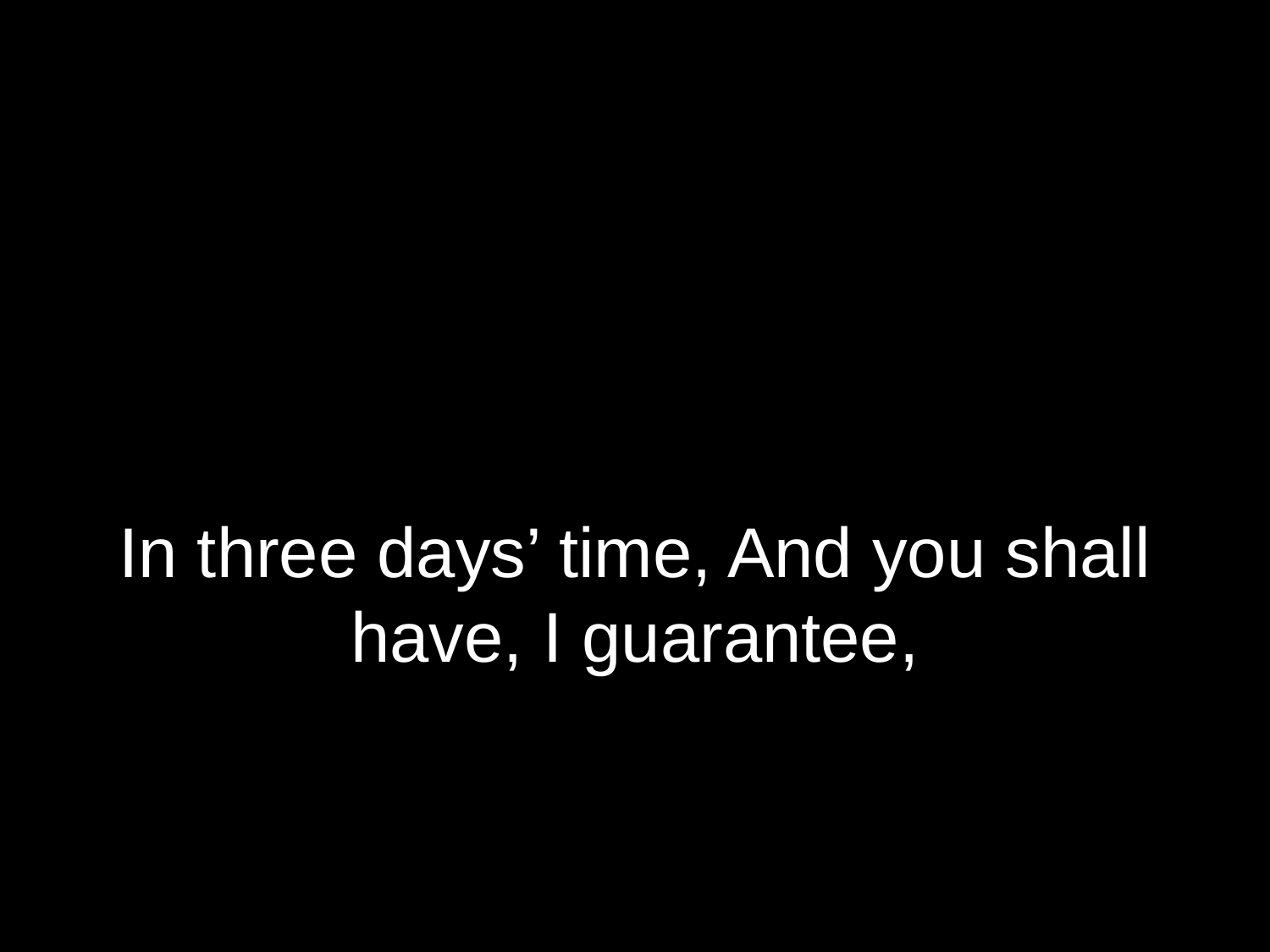

# In three days’ time, And you shall have, I guarantee,